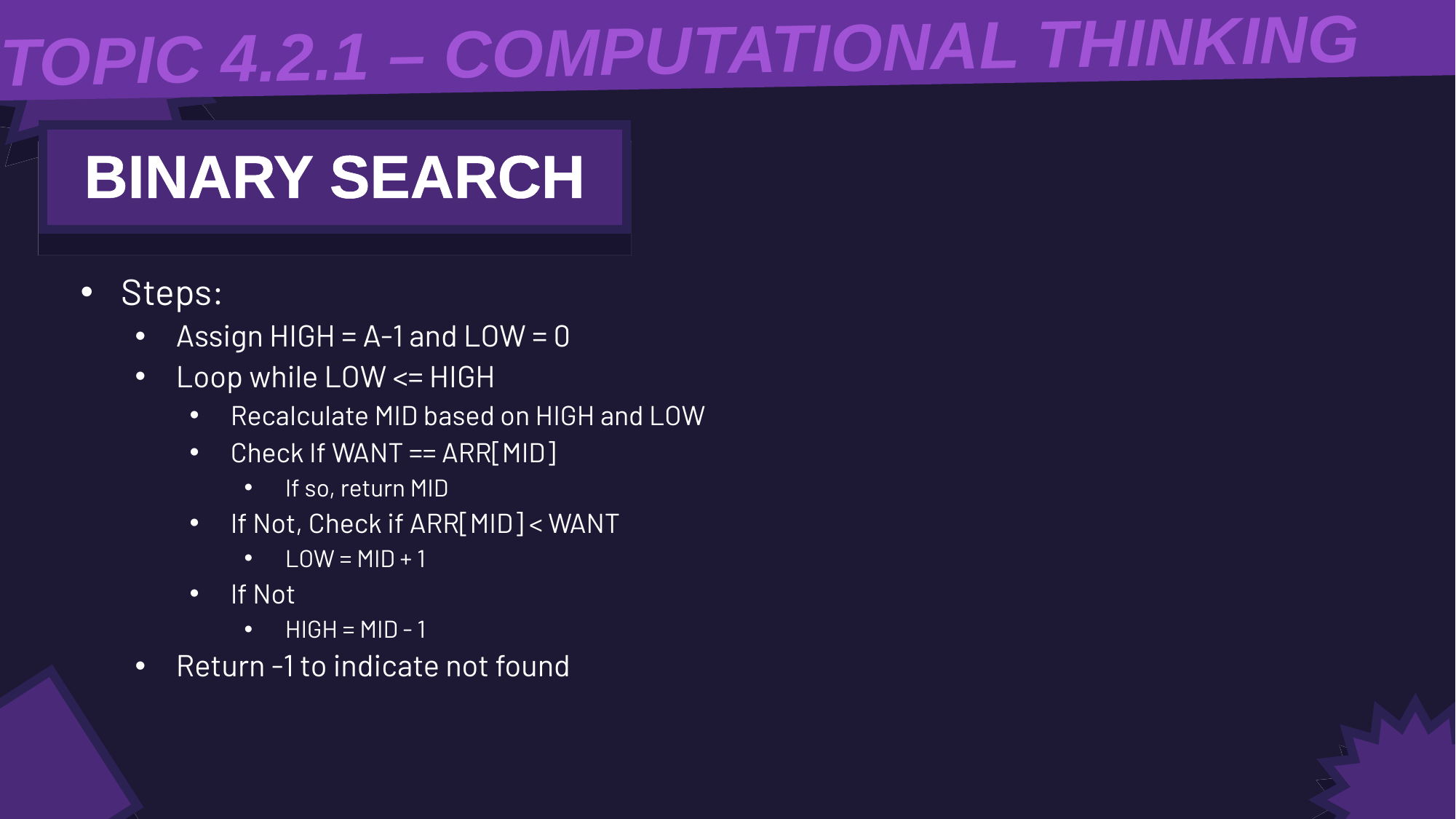

TOPIC 4.2.1 – COMPUTATIONAL THINKING

BINARY SEARCH
Steps:
Assign HIGH = A-1 and LOW = 0
Loop while LOW <= HIGH
Recalculate MID based on HIGH and LOW
Check If WANT == ARR[MID]
If so, return MID
If Not, Check if ARR[MID] < WANT
LOW = MID + 1
If Not
HIGH = MID - 1
Return -1 to indicate not found